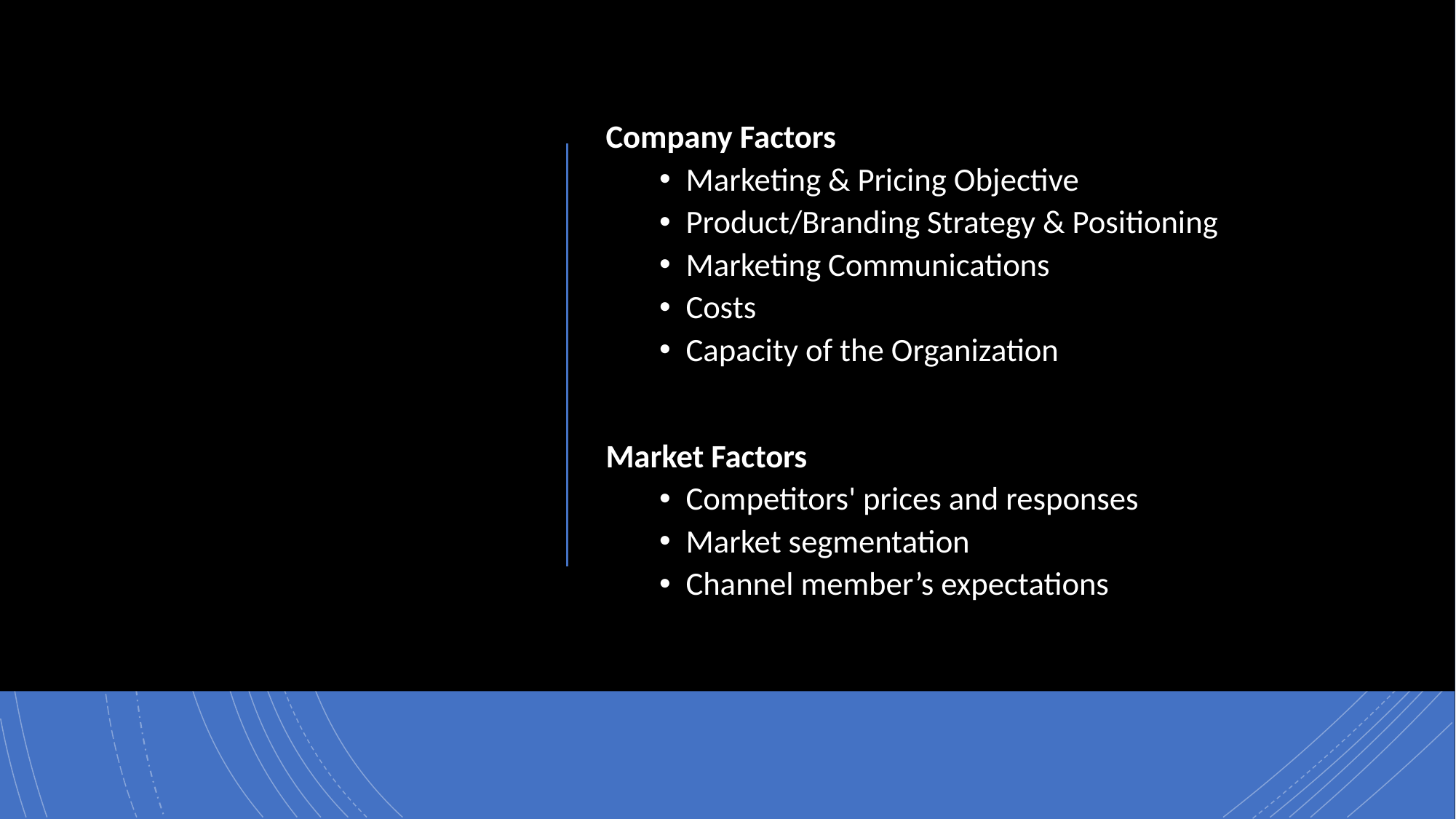

Company Factors
Marketing & Pricing Objective
Product/Branding Strategy & Positioning
Marketing Communications
Costs
Capacity of the Organization

Market Factors
Competitors' prices and responses
Market segmentation
Channel member’s expectations